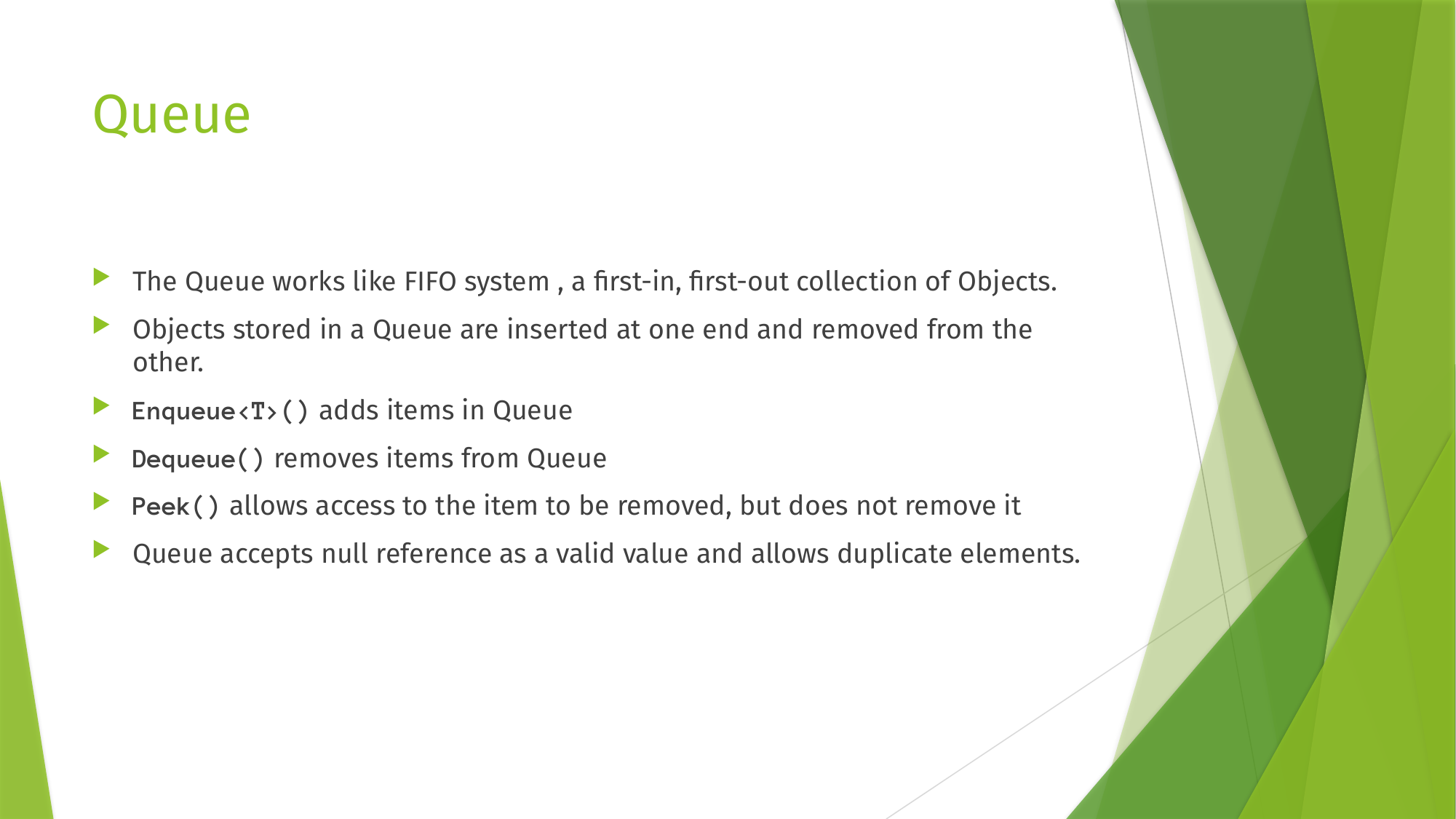

# Queue
The Queue works like FIFO system , a first-in, first-out collection of Objects.
Objects stored in a Queue are inserted at one end and removed from the other.
Enqueue<T>() adds items in Queue
Dequeue() removes items from Queue
Peek() allows access to the item to be removed, but does not remove it
Queue accepts null reference as a valid value and allows duplicate elements.